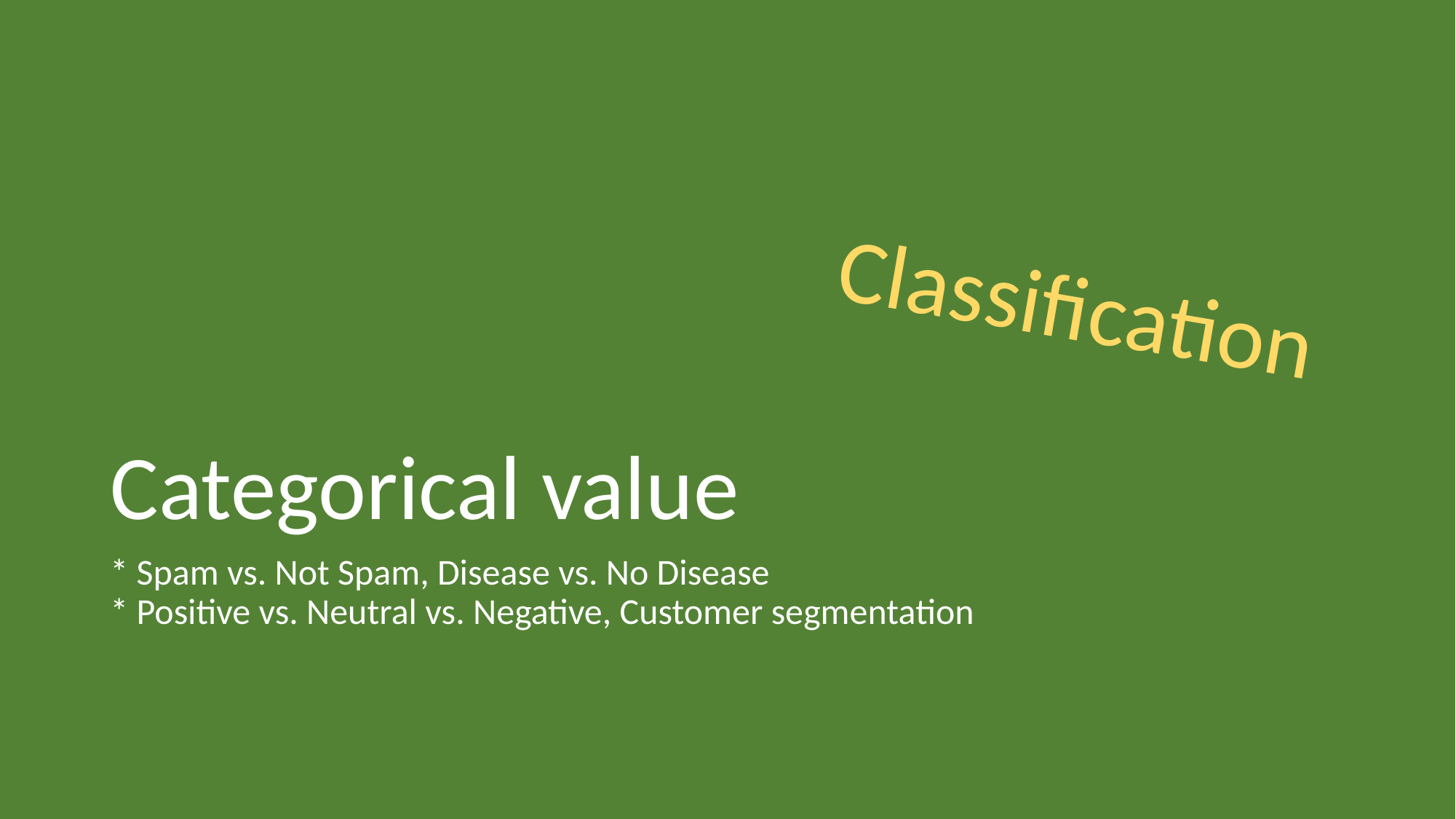

# Categorical value
Classification
* Spam vs. Not Spam, Disease vs. No Disease
* Positive vs. Neutral vs. Negative, Customer segmentation